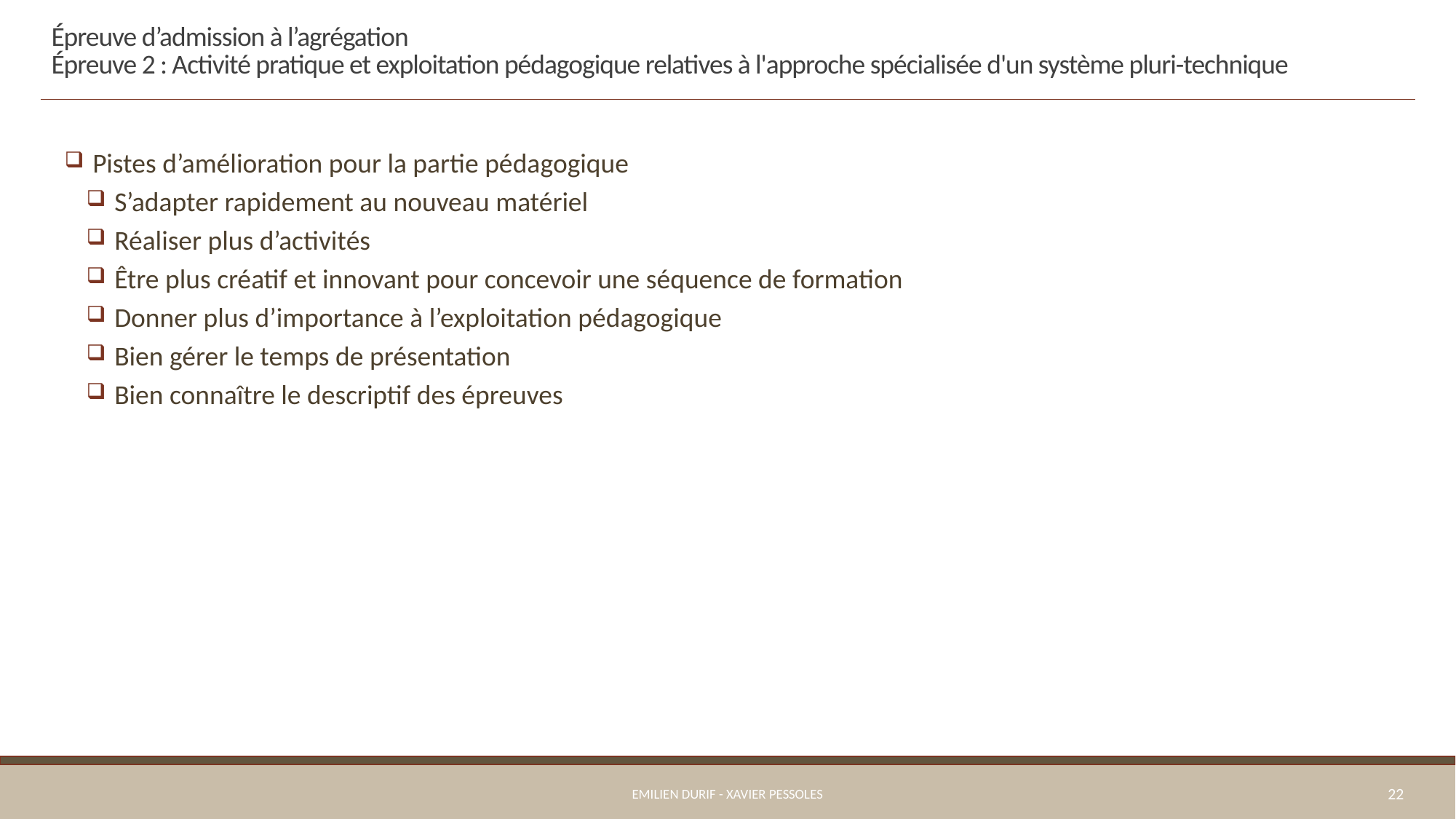

# Épreuve d’admission à l’agrégation Épreuve 2 : Activité pratique et exploitation pédagogique relatives à l'approche spécialisée d'un système pluri-technique

 Pistes d’amélioration pour la partie pédagogique
 S’adapter rapidement au nouveau matériel
 Réaliser plus d’activités
 Être plus créatif et innovant pour concevoir une séquence de formation
 Donner plus d’importance à l’exploitation pédagogique
 Bien gérer le temps de présentation
 Bien connaître le descriptif des épreuves

Emilien Durif - Xavier Pessoles
22